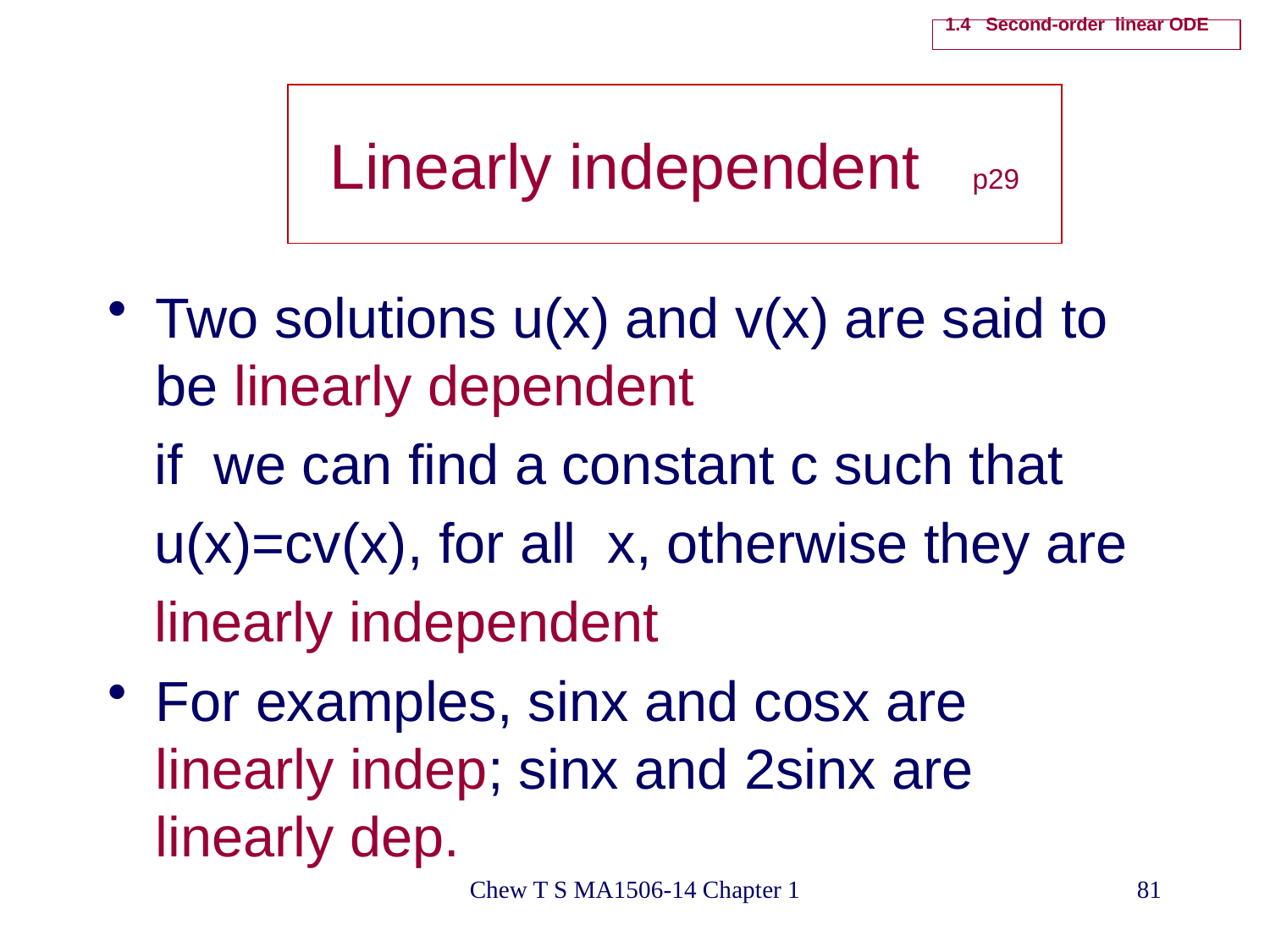

1.4   Second-order  linear ODE
# Linearly independent   p29
Two solutions u(x) and v(x) are said to be linearly dependent
   if  we can find a constant c such that
   u(x)=cv(x), for all  x, otherwise they are
   linearly independent
For examples, sinx and cosx are linearly indep; sinx and 2sinx are linearly dep.
Chew T S MA1506-14 Chapter 1
81